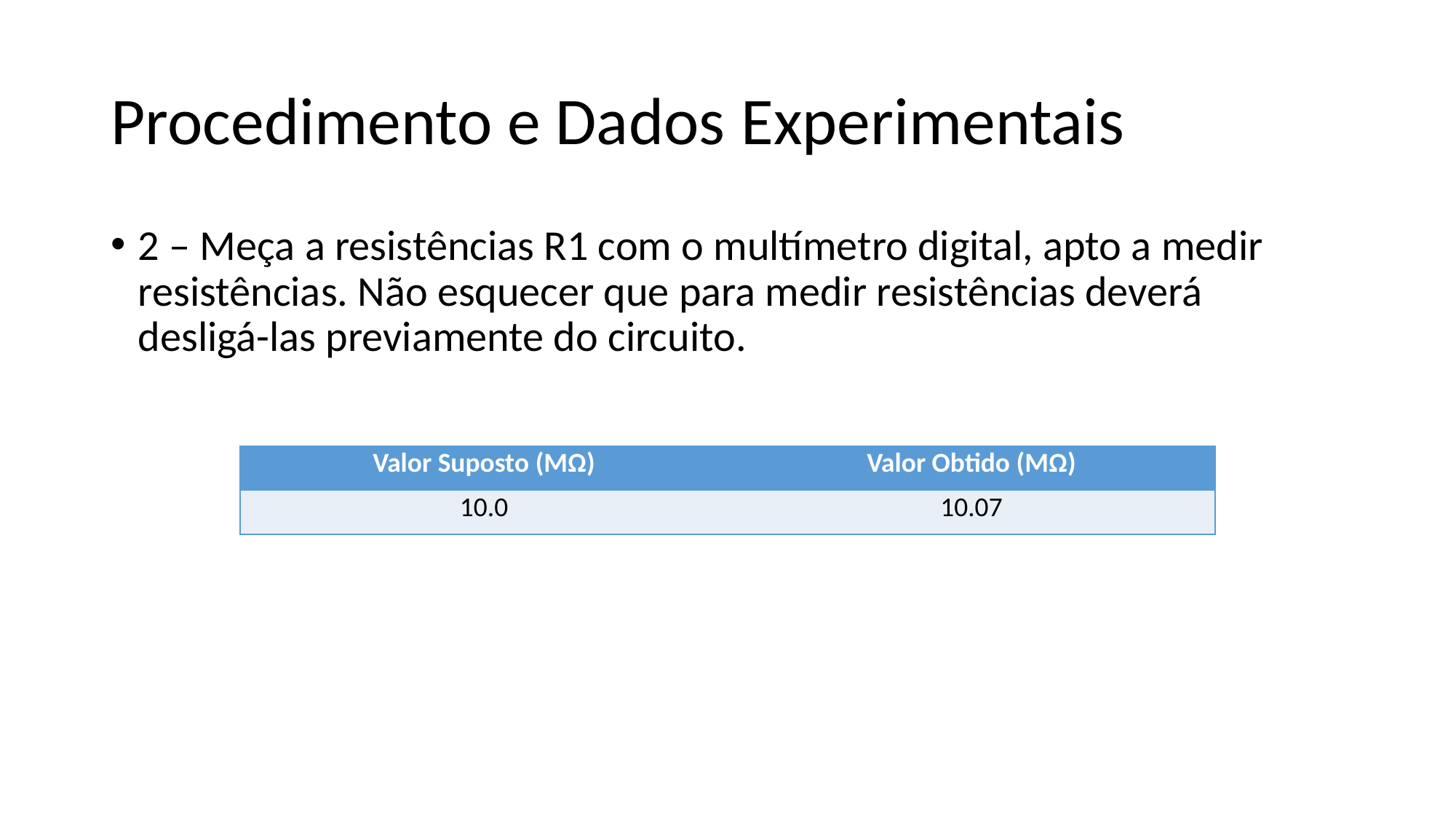

# Procedimento e Dados Experimentais
2 – Meça a resistências R1 com o multímetro digital, apto a medir resistências. Não esquecer que para medir resistências deverá desligá-las previamente do circuito.
| Valor Suposto (MΩ) | Valor Obtido (MΩ) |
| --- | --- |
| 10.0 | 10.07 |